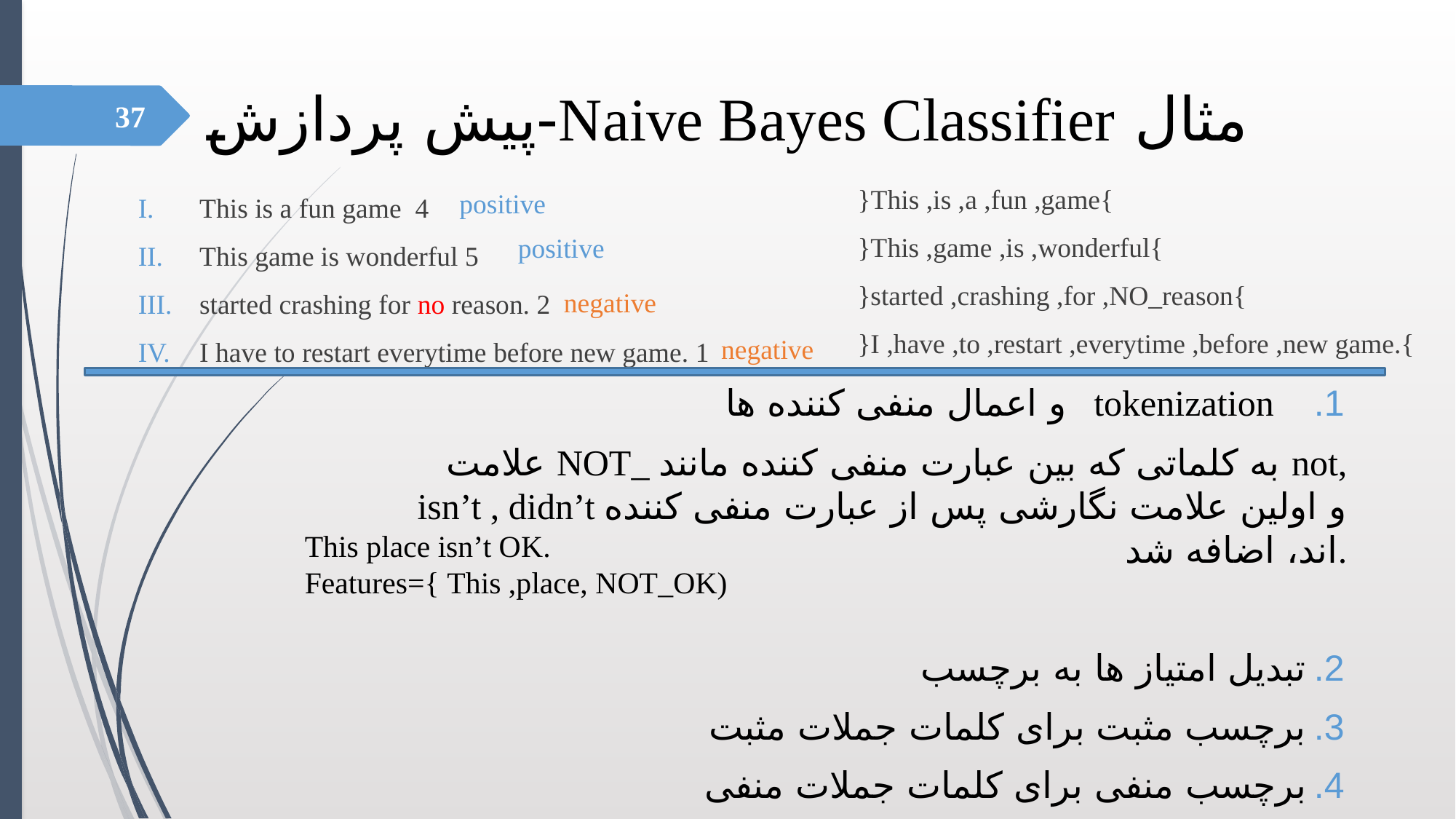

# مثال Naive Bayes Classifier-پیش پردازش
37

}This ,is ,a ,fun ,game{
}This ,game ,is ,wonderful{
}started ,crashing ,for ,NO_reason{
}I ,have ,to ,restart ,everytime ,before ,new game.{

This is a fun game  4
This game is wonderful 5
started crashing for no reason. 2
I have to restart everytime before new game. 1
positive
positive
negative
negative

 tokenization  و اعمال منفی کننده ها
علامت NOT_ به کلماتی که بین عبارت منفی کننده مانند not, isn’t , didn’t و اولین علامت نگارشی پس از عبارت منفی کننده اند، اضافه شد.

تبدیل امتیاز ها به برچسب
برچسب مثبت برای کلمات جملات مثبت
برچسب منفی برای کلمات جملات منفی
This place isn’t OK.
Features={ This ,place, NOT_OK)